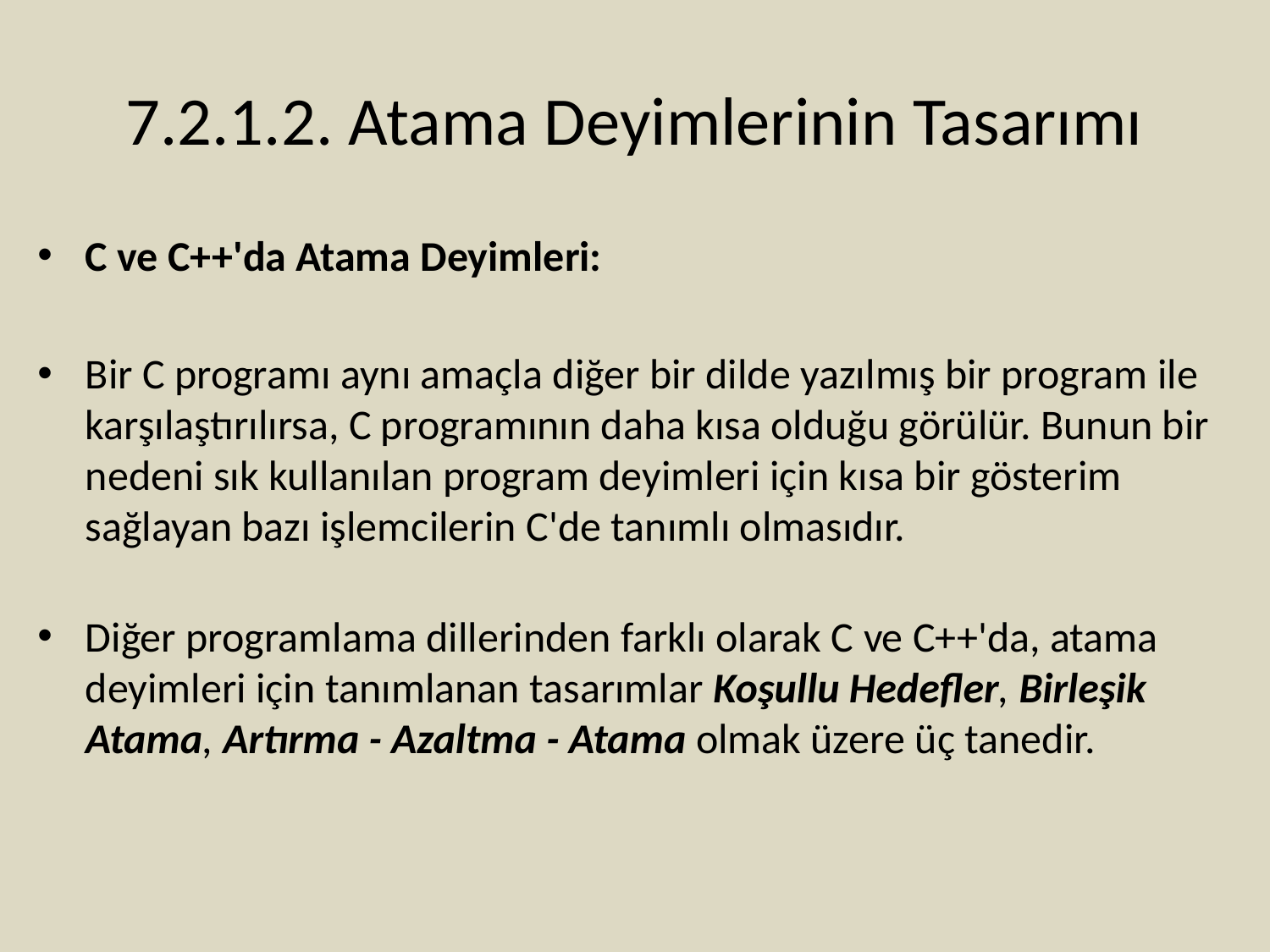

# 7.2.1.2. Atama Deyimlerinin Tasarımı
C ve C++'da Atama Deyimleri:

Bir C programı aynı amaçla diğer bir dilde yazılmış bir program ile karşılaştırılırsa, C programının daha kısa olduğu görülür. Bunun bir nedeni sık kullanılan program deyimleri için kısa bir gösterim sağlayan bazı işlemcilerin C'de tanımlı olmasıdır.
Diğer programlama dillerinden farklı olarak C ve C++'da, atama deyimleri için tanımlanan tasarımlar Koşullu Hedefler, Birleşik Atama, Artırma - Azaltma - Atama olmak üzere üç tanedir.
19